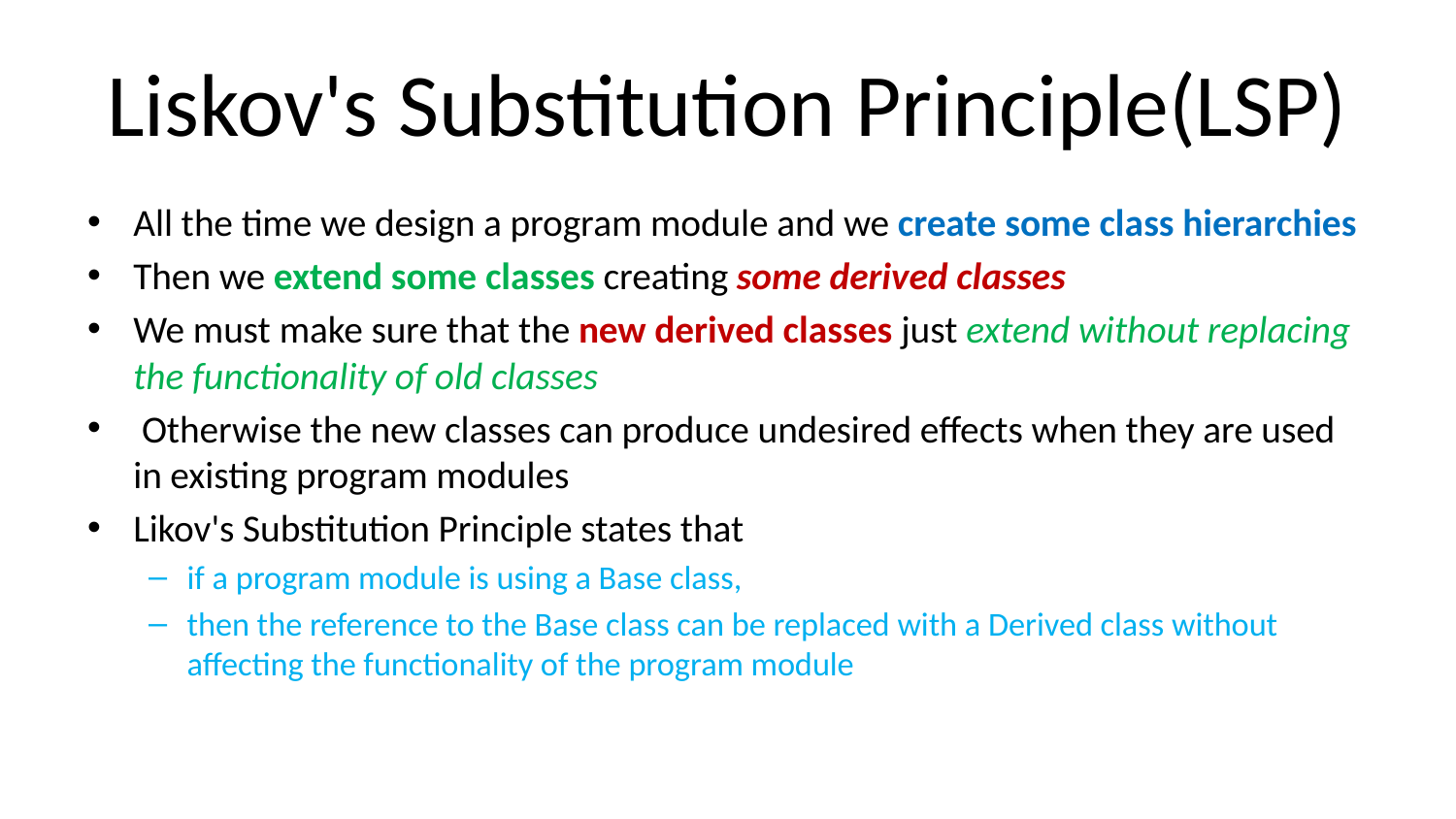

# Liskov's Substitution Principle(LSP)
All the time we design a program module and we create some class hierarchies
Then we extend some classes creating some derived classes
We must make sure that the new derived classes just extend without replacing the functionality of old classes
 Otherwise the new classes can produce undesired effects when they are used in existing program modules
Likov's Substitution Principle states that
if a program module is using a Base class,
then the reference to the Base class can be replaced with a Derived class without affecting the functionality of the program module